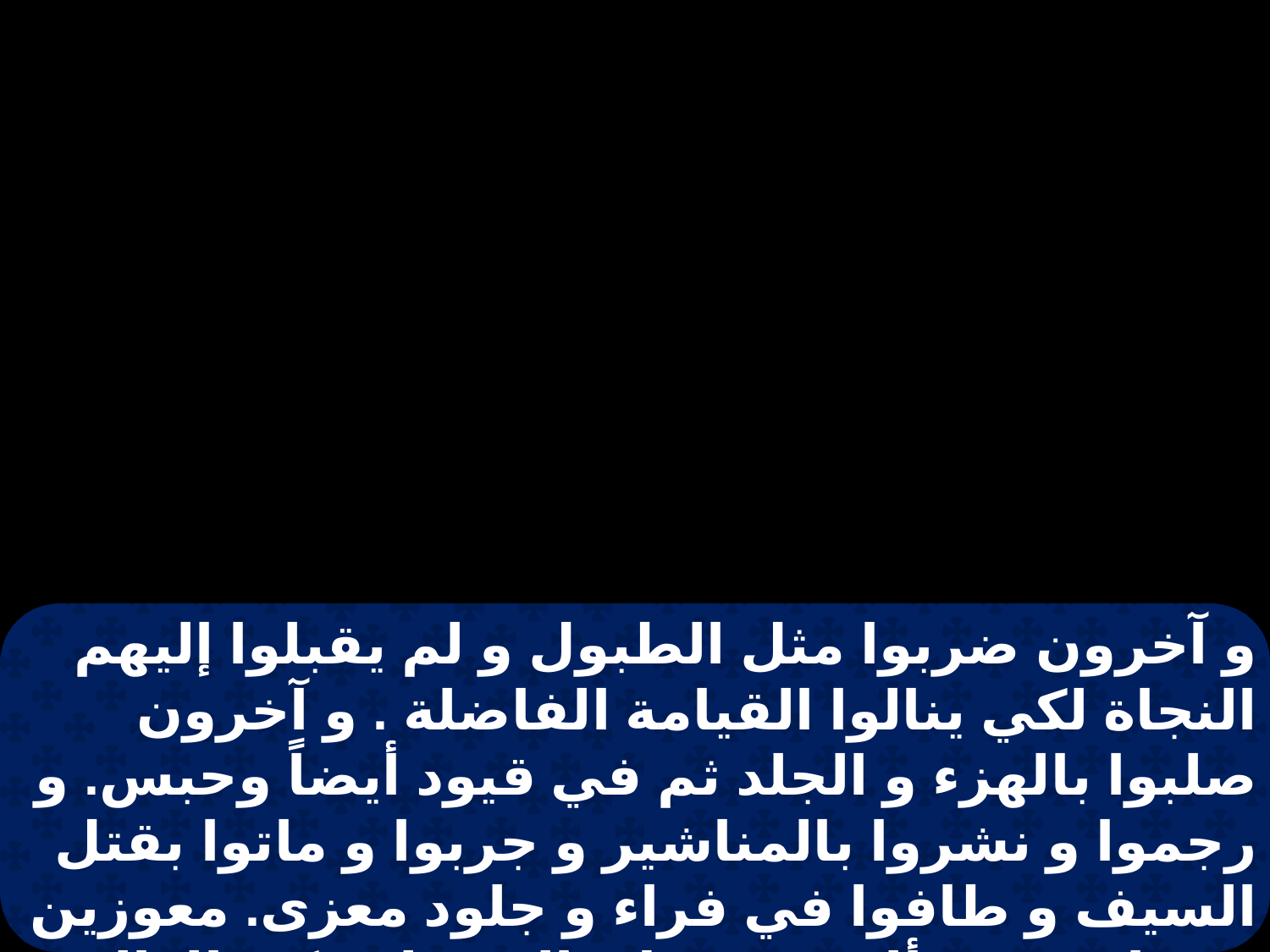

و آخرون ضربوا مثل الطبول و لم يقبلوا إليهم النجاة لكي ينالوا القيامة الفاضلة . و آخرون صلبوا بالهزء و الجلد ثم في قيود أيضاً وحبس. و رجموا و نشروا بالمناشير و جربوا و ماتوا بقتل السيف و طافوا في فراء و جلود معزى. معوزين متضايقين متألمين . هؤلاء الذين لم يكن العالم يستحقهم . تائهين في القفار و الجبال والمغاير و شقوق الأرض .